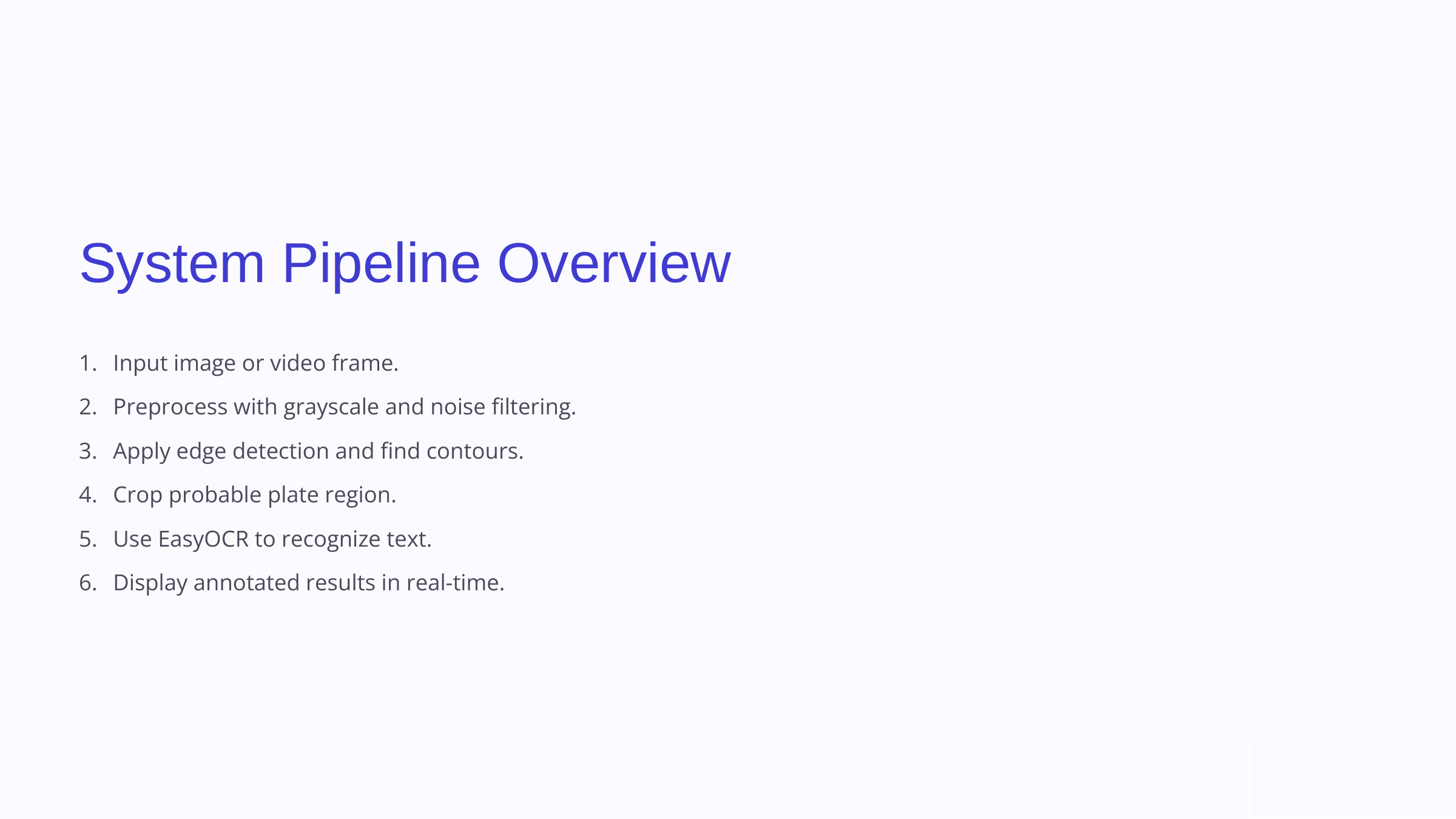

System Pipeline Overview
Input image or video frame.
Preprocess with grayscale and noise filtering.
Apply edge detection and find contours.
Crop probable plate region.
Use EasyOCR to recognize text.
Display annotated results in real-time.